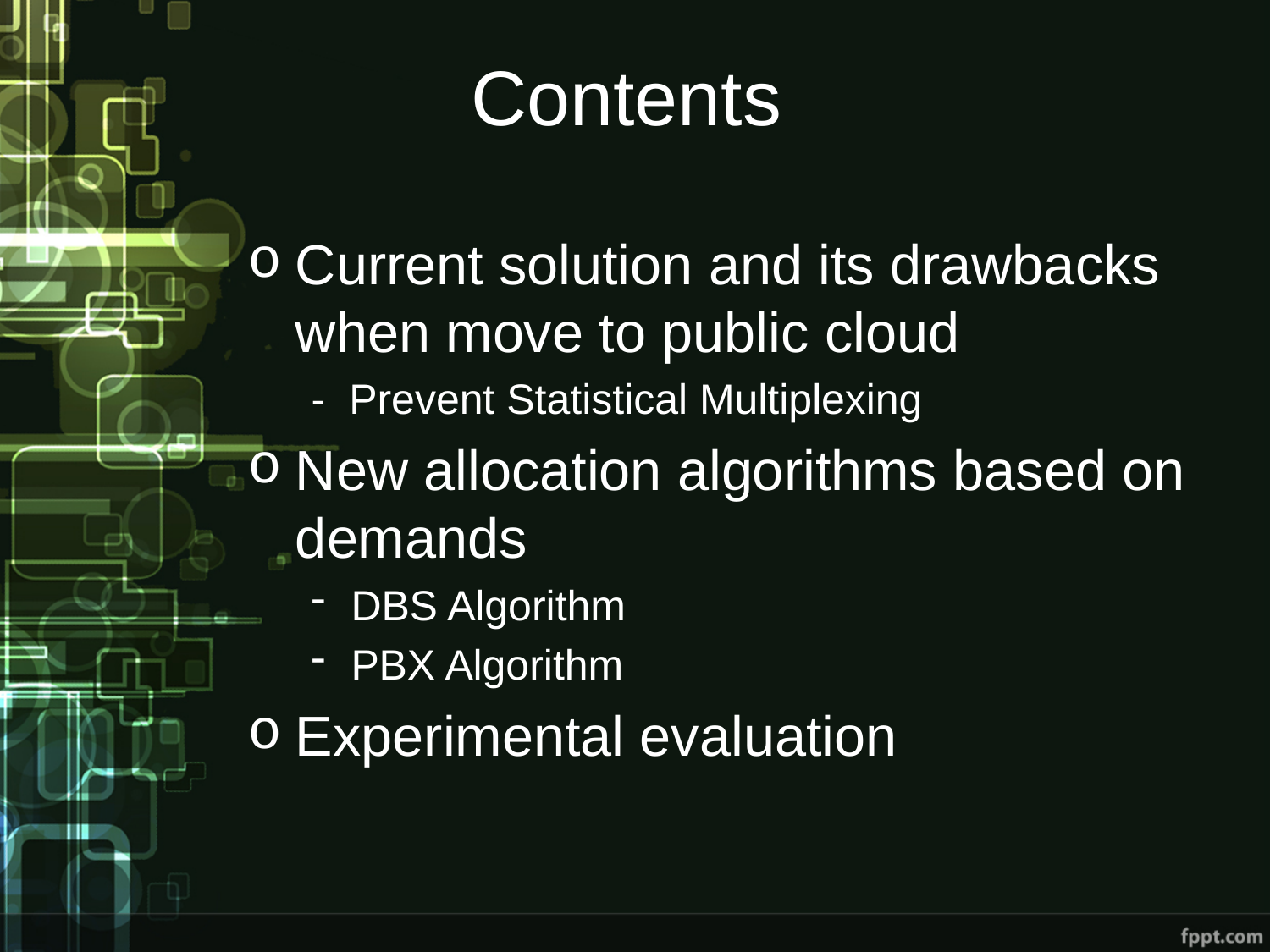

# Contents
Current solution and its drawbacks when move to public cloud
-  Prevent Statistical Multiplexing
New allocation algorithms based on demands
DBS Algorithm
PBX Algorithm
Experimental evaluation